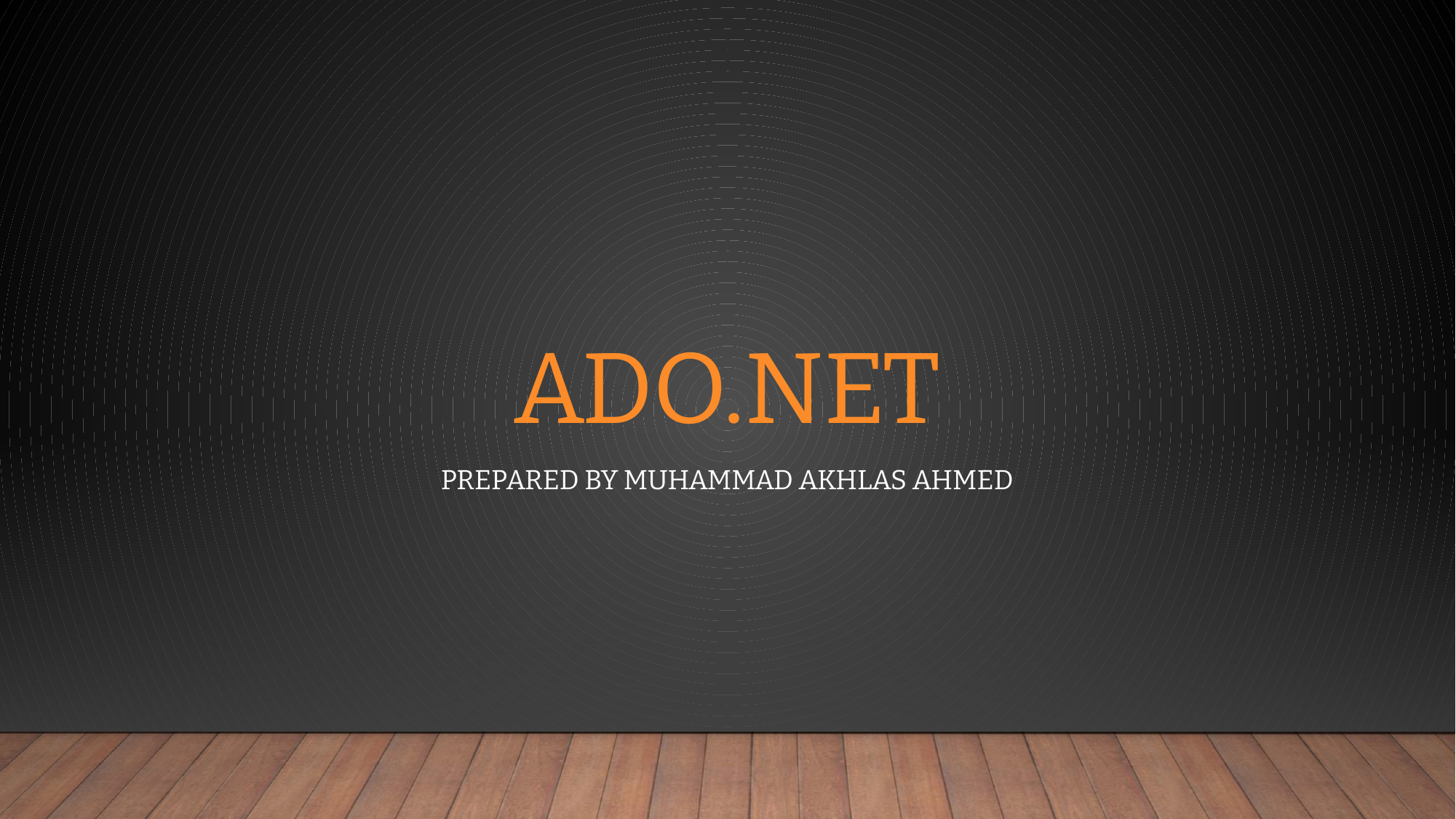

# ADO.NET
Prepared By Muhammad Akhlas Ahmed